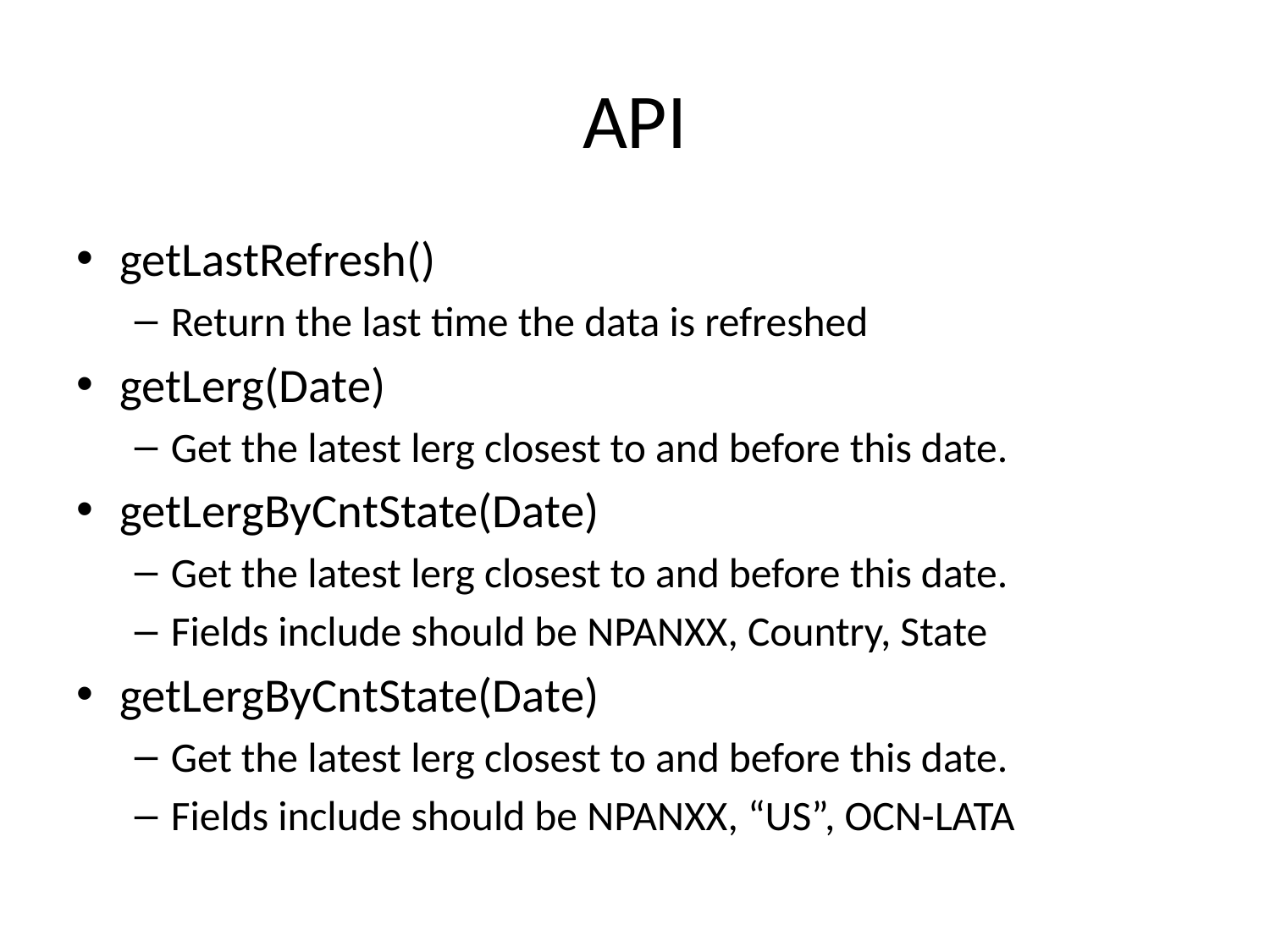

# API
getLastRefresh()
Return the last time the data is refreshed
getLerg(Date)
Get the latest lerg closest to and before this date.
getLergByCntState(Date)
Get the latest lerg closest to and before this date.
Fields include should be NPANXX, Country, State
getLergByCntState(Date)
Get the latest lerg closest to and before this date.
Fields include should be NPANXX, “US”, OCN-LATA